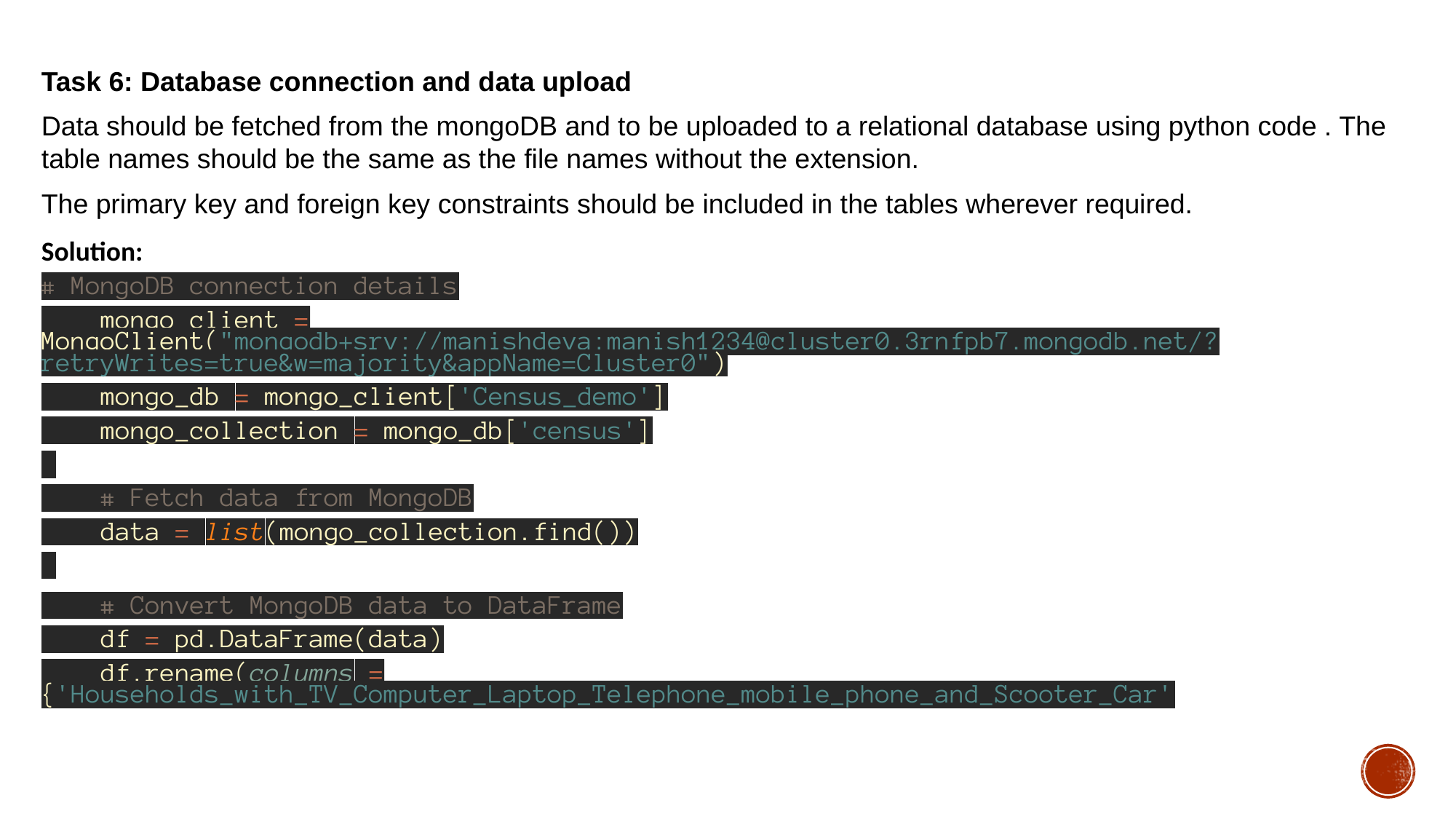

Task 6: Database connection and data upload
Data should be fetched from the mongoDB and to be uploaded to a relational database using python code . The table names should be the same as the file names without the extension.
The primary key and foreign key constraints should be included in the tables wherever required.
Solution:
# MongoDB connection details
    mongo_client = MongoClient("mongodb+srv://manishdeva:manish1234@cluster0.3rnfpb7.mongodb.net/?retryWrites=true&w=majority&appName=Cluster0")
    mongo_db = mongo_client['Census_demo']
    mongo_collection = mongo_db['census']

    # Fetch data from MongoDB
    data = list(mongo_collection.find())

    # Convert MongoDB data to DataFrame
    df = pd.DataFrame(data)
    df.rename(columns = {'Households_with_TV_Computer_Laptop_Telephone_mobile_phone_and_Scooter_Car'